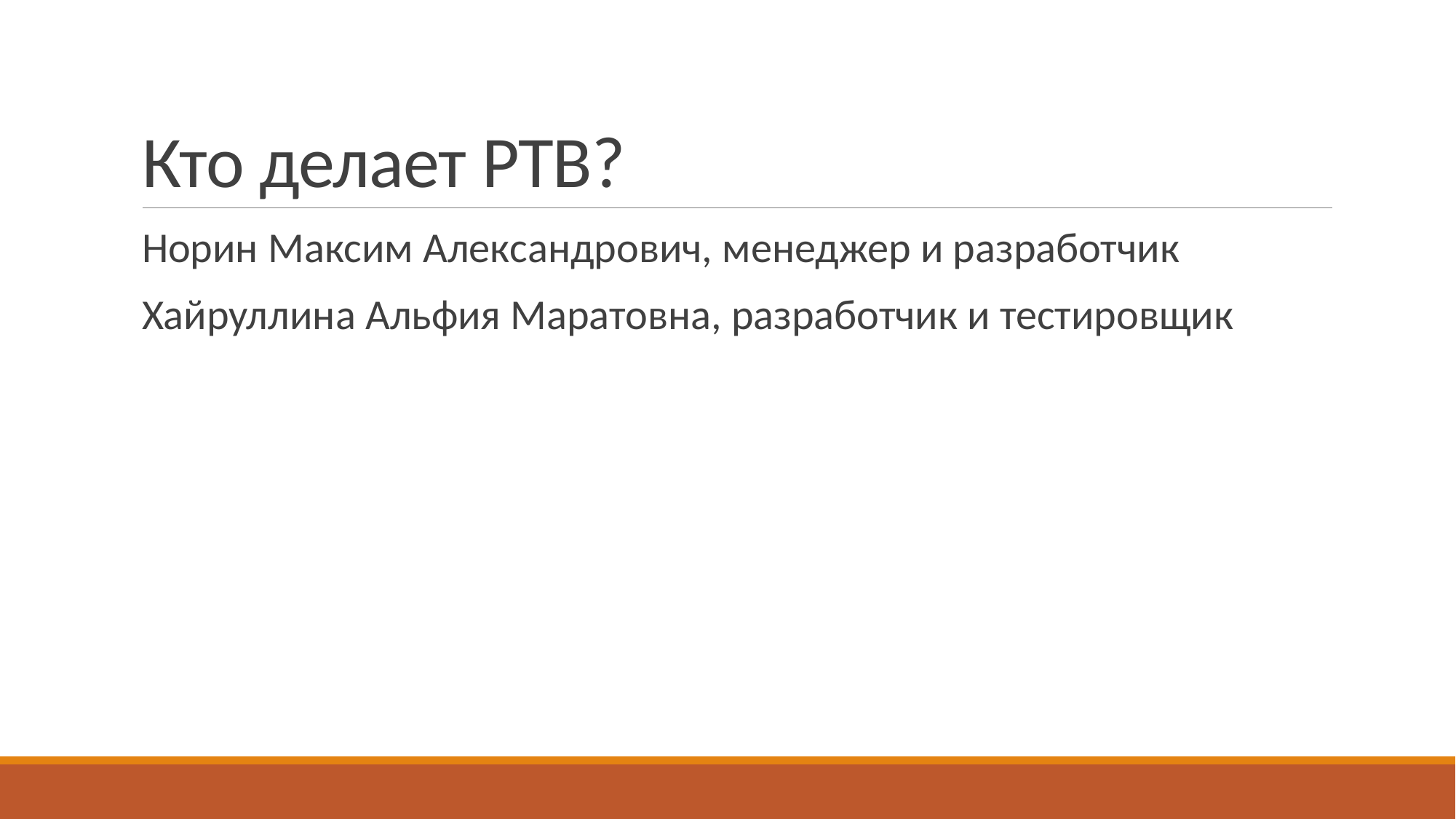

# Кто делает PTB?
Норин Максим Александрович, менеджер и разработчик
Хайруллина Альфия Маратовна, разработчик и тестировщик